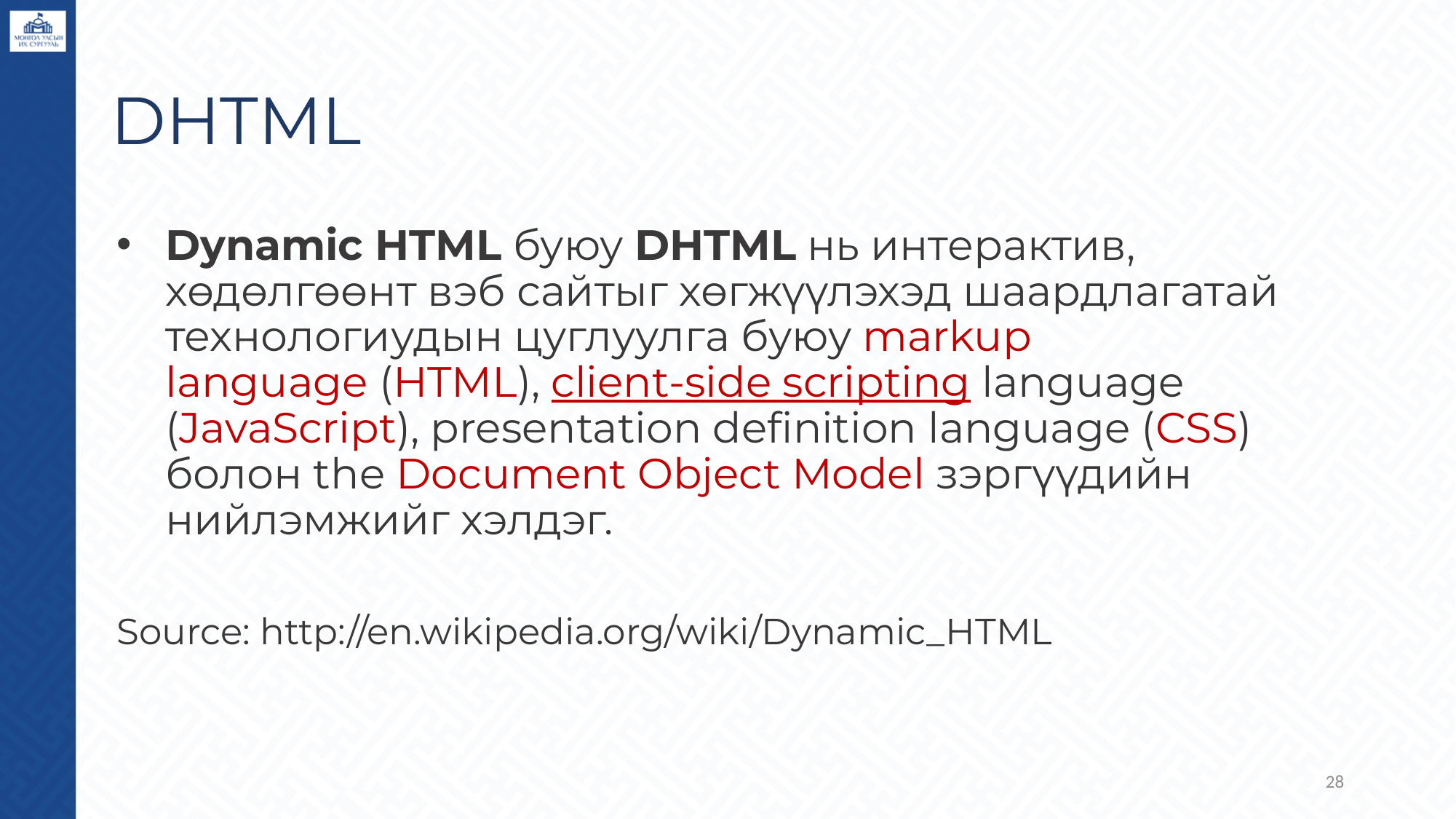

# DHTML
Dynamic HTML буюу DHTML нь интерактив, хөдөлгөөнт вэб сайтыг хөгжүүлэхэд шаардлагатай технологиудын цуглуулга буюу markup language (HTML), client-side scripting language (JavaScript), presentation definition language (CSS) болон the Document Object Model зэргүүдийн нийлэмжийг хэлдэг.

Source: http://en.wikipedia.org/wiki/Dynamic_HTML
28